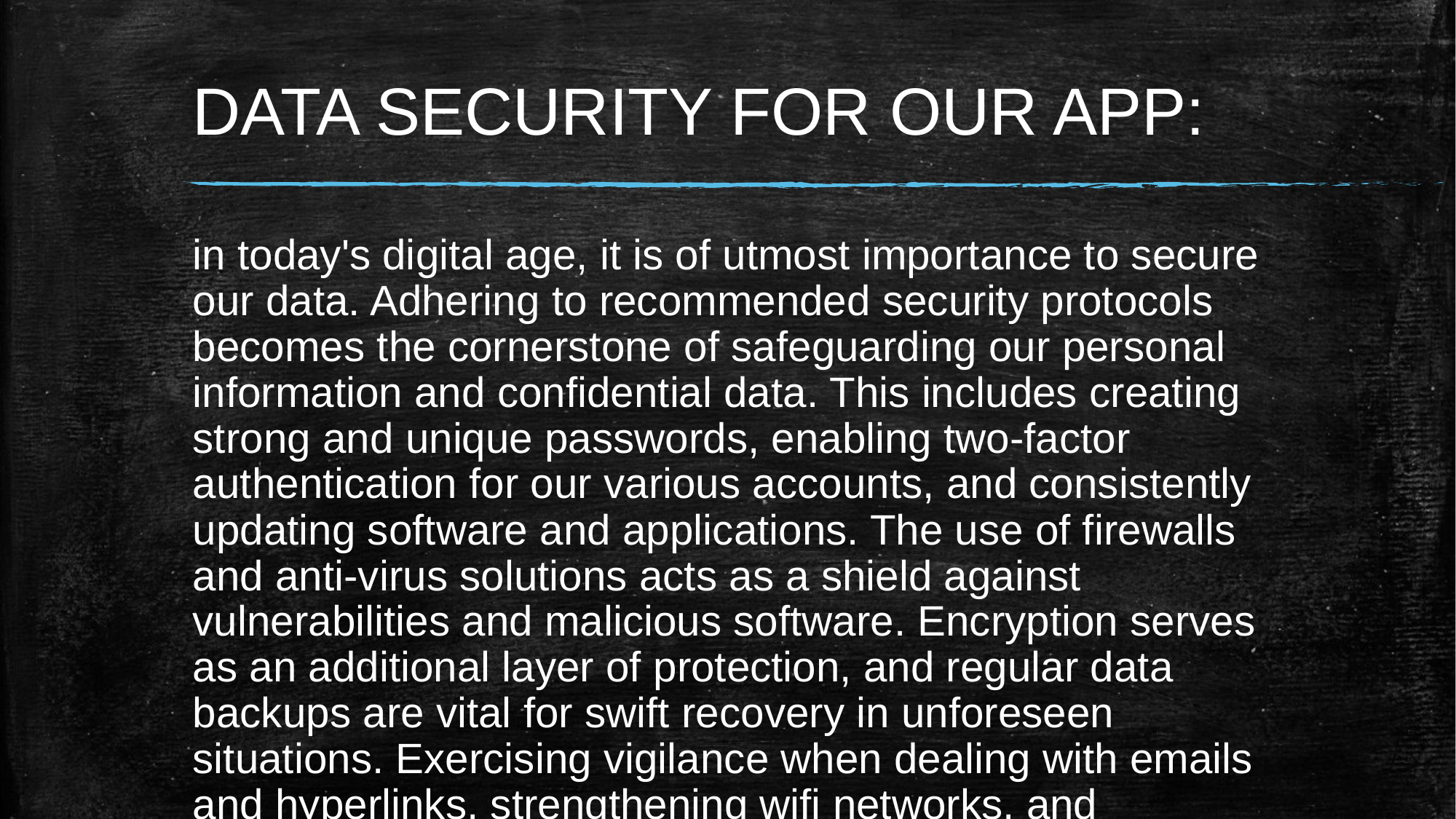

# DATA SECURITY FOR OUR APP:
in today's digital age, it is of utmost importance to secure our data. Adhering to recommended security protocols becomes the cornerstone of safeguarding our personal information and confidential data. This includes creating strong and unique passwords, enabling two-factor authentication for our various accounts, and consistently updating software and applications. The use of firewalls and anti-virus solutions acts as a shield against vulnerabilities and malicious software. Encryption serves as an additional layer of protection, and regular data backups are vital for swift recovery in unforeseen situations. Exercising vigilance when dealing with emails and hyperlinks, strengthening wifi networks, and routinely reviewing app permissions are all integral components of data security. By adopting these measures and staying informed about emerging threats, we can significantly enhance the security of our data.